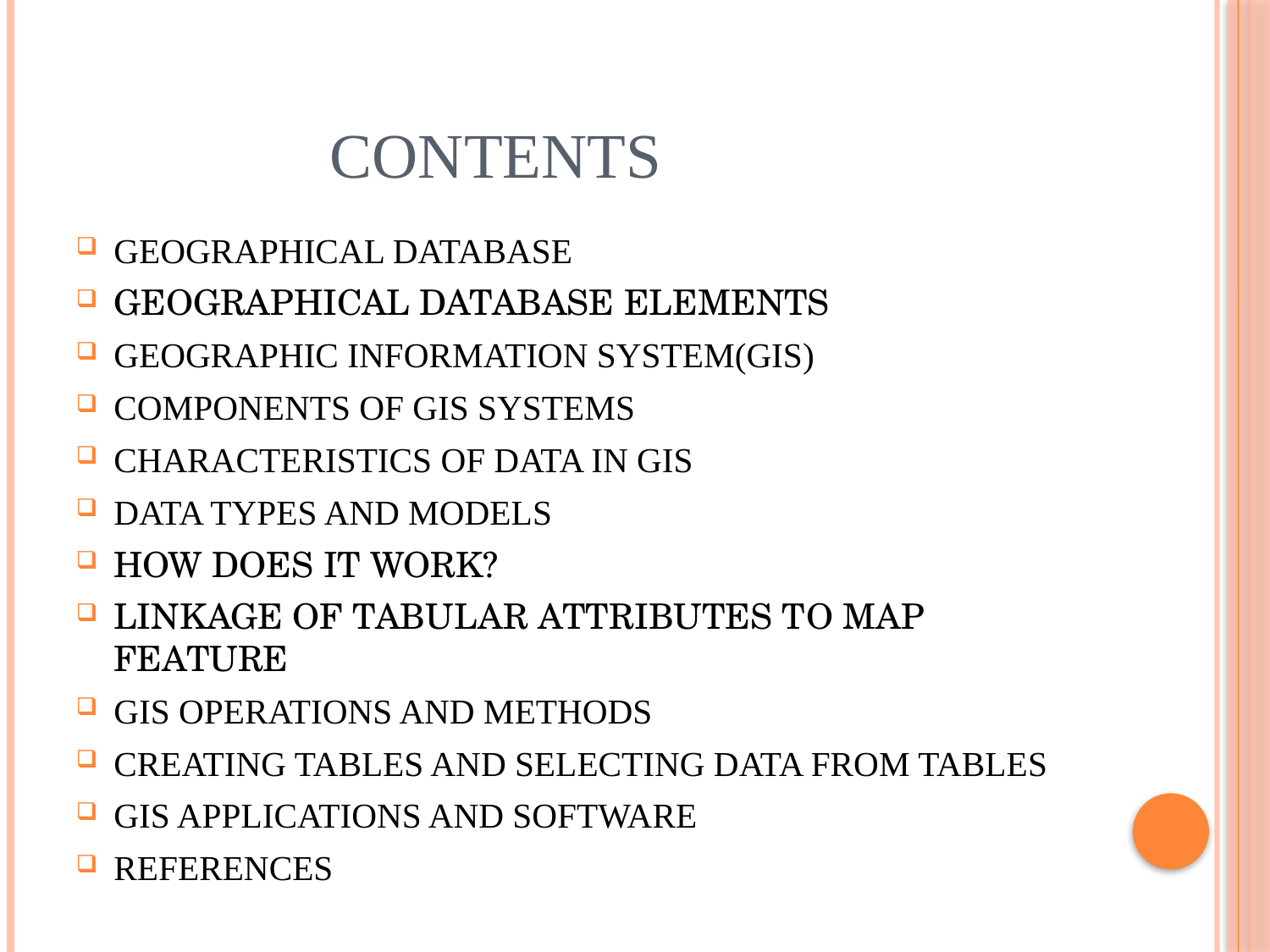

# CONTENTS
GEOGRAPHICAL DATABASE
Geographical Database Elements
GEOGRAPHIC INFORMATION SYSTEM(GIS)
COMPONENTS OF GIS SYSTEMS
CHARACTERISTICS OF DATA IN GIS
Data types and models
How does it work?
Linkage of Tabular Attributes to Map Feature
GIS Operations And Methods
CREATING TABLES AND SELECTING DATA FROM TABLES
GIS Applications and Software
REFERENCES